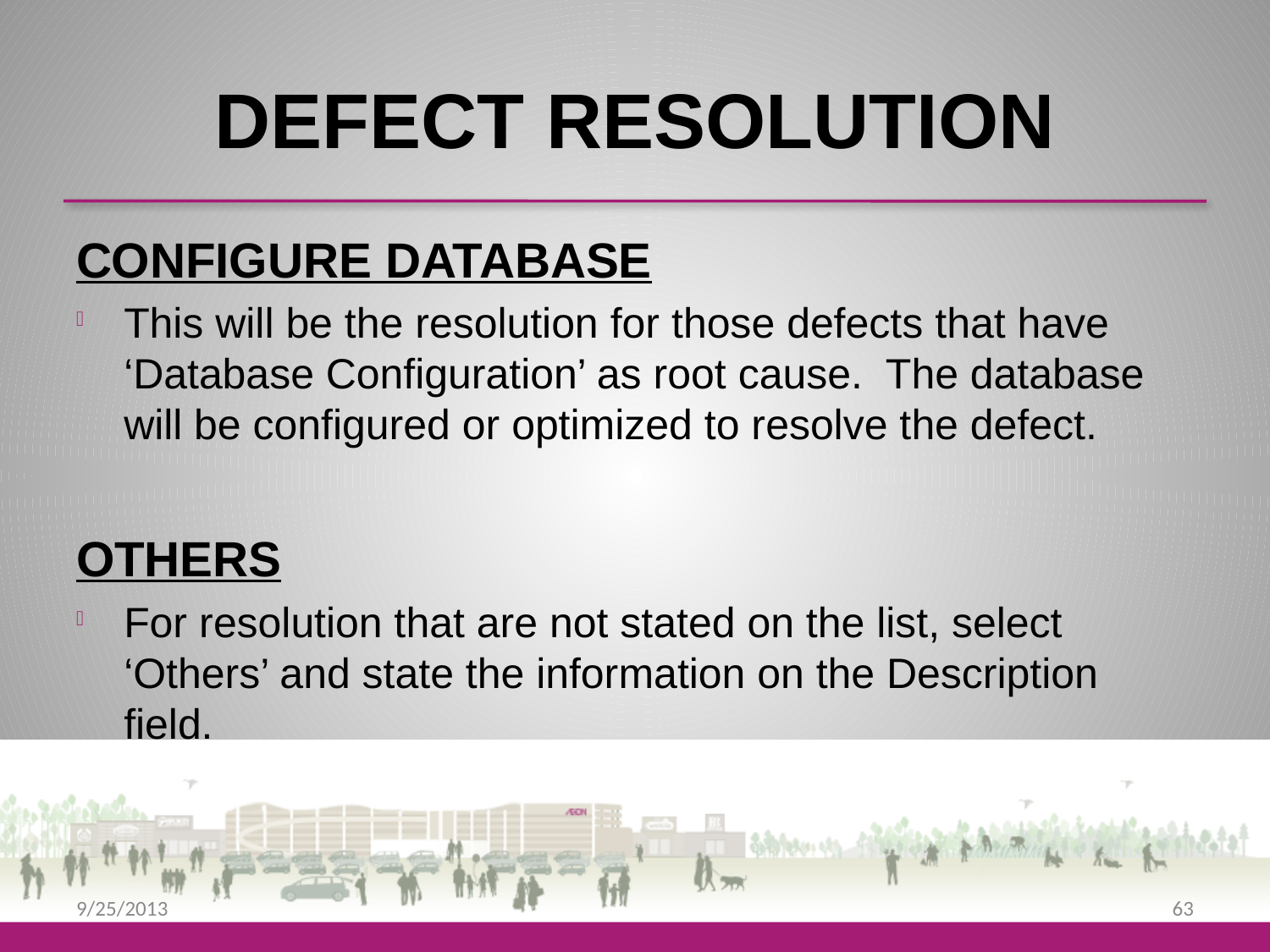

# DEFECT RESOLUTION
CONFIGURE DATABASE
This will be the resolution for those defects that have ‘Database Configuration’ as root cause.  The database will be configured or optimized to resolve the defect.

OTHERS
For resolution that are not stated on the list, select ‘Others’ and state the information on the Description field.
9/25/2013

63